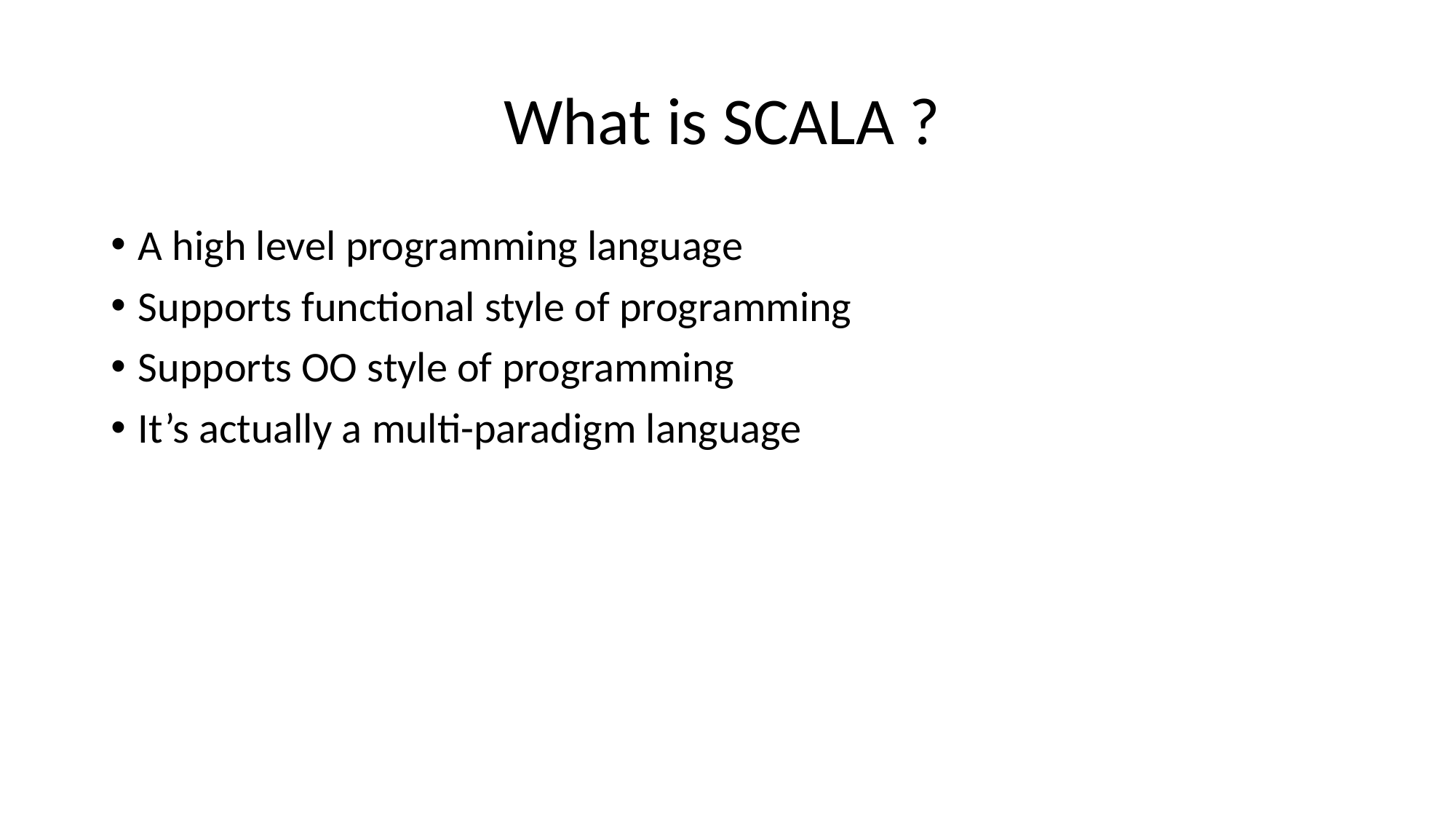

# What is SCALA ?
A high level programming language
Supports functional style of programming
Supports OO style of programming
It’s actually a multi-paradigm language